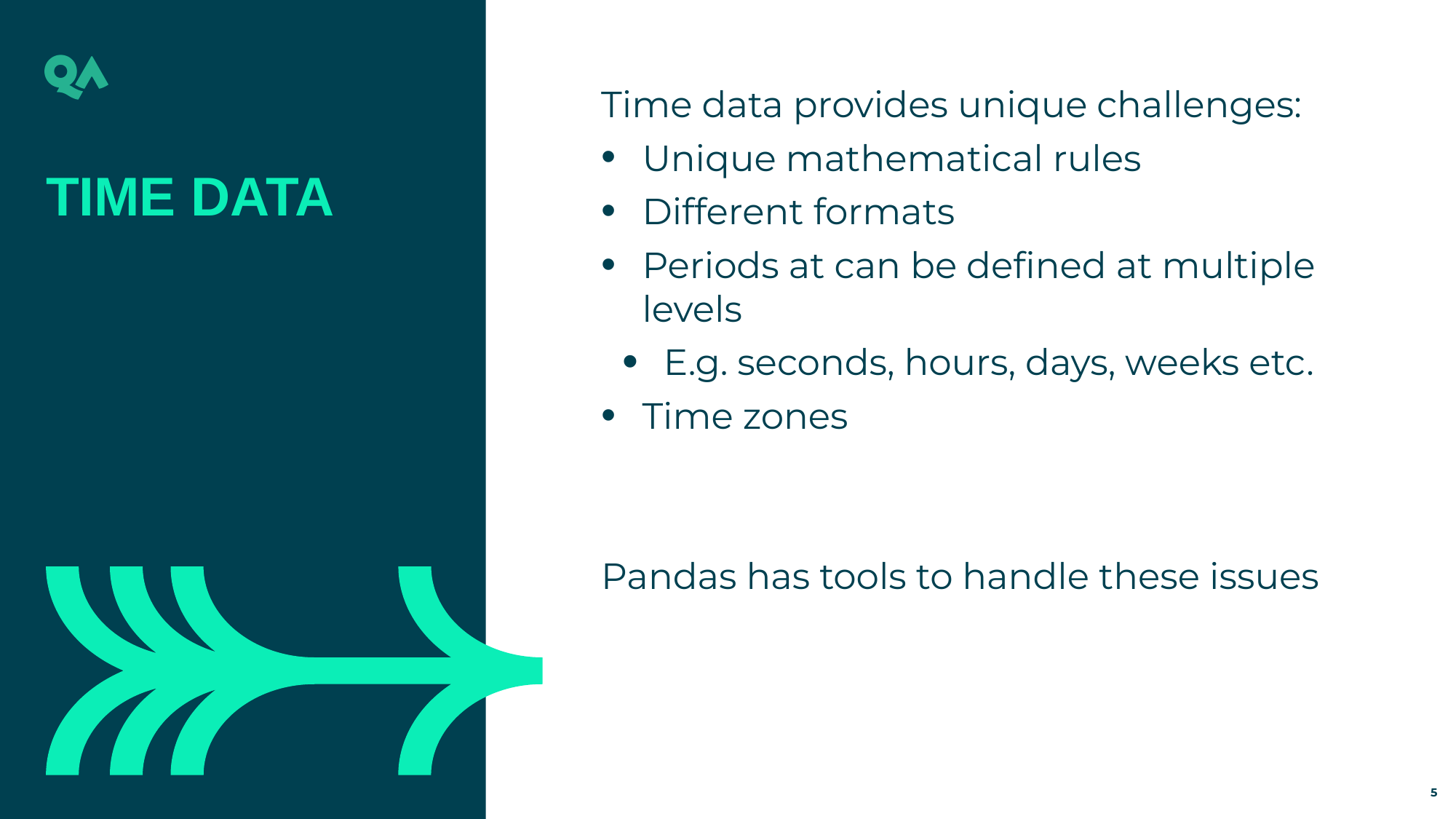

Time data provides unique challenges:
Unique mathematical rules
Different formats
Periods at can be defined at multiple levels
E.g. seconds, hours, days, weeks etc.
Time zones

Pandas has tools to handle these issues
Time Data
5